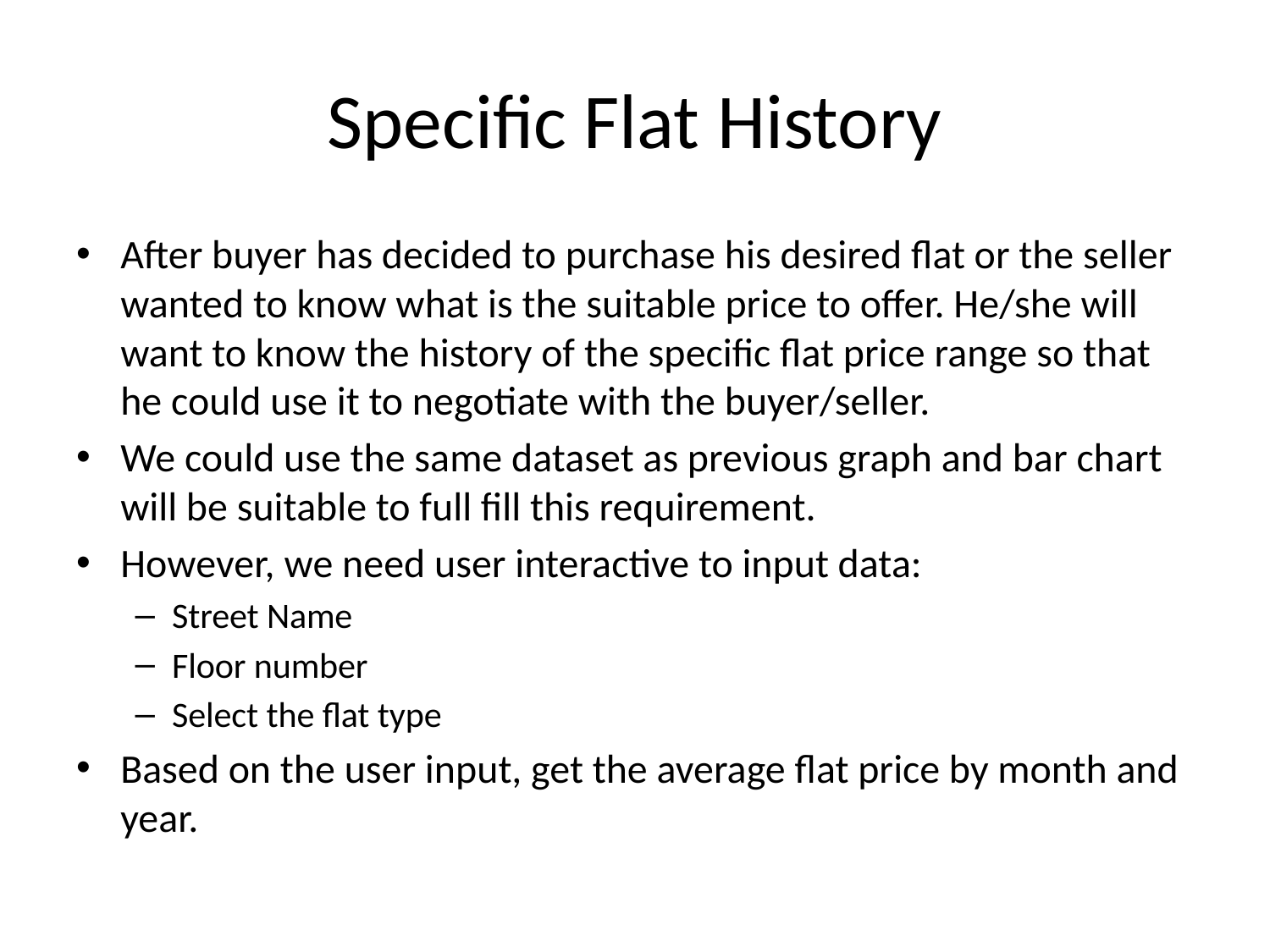

# Specific Flat History
After buyer has decided to purchase his desired flat or the seller wanted to know what is the suitable price to offer. He/she will want to know the history of the specific flat price range so that he could use it to negotiate with the buyer/seller.
We could use the same dataset as previous graph and bar chart will be suitable to full fill this requirement.
However, we need user interactive to input data:
Street Name
Floor number
Select the flat type
Based on the user input, get the average flat price by month and year.